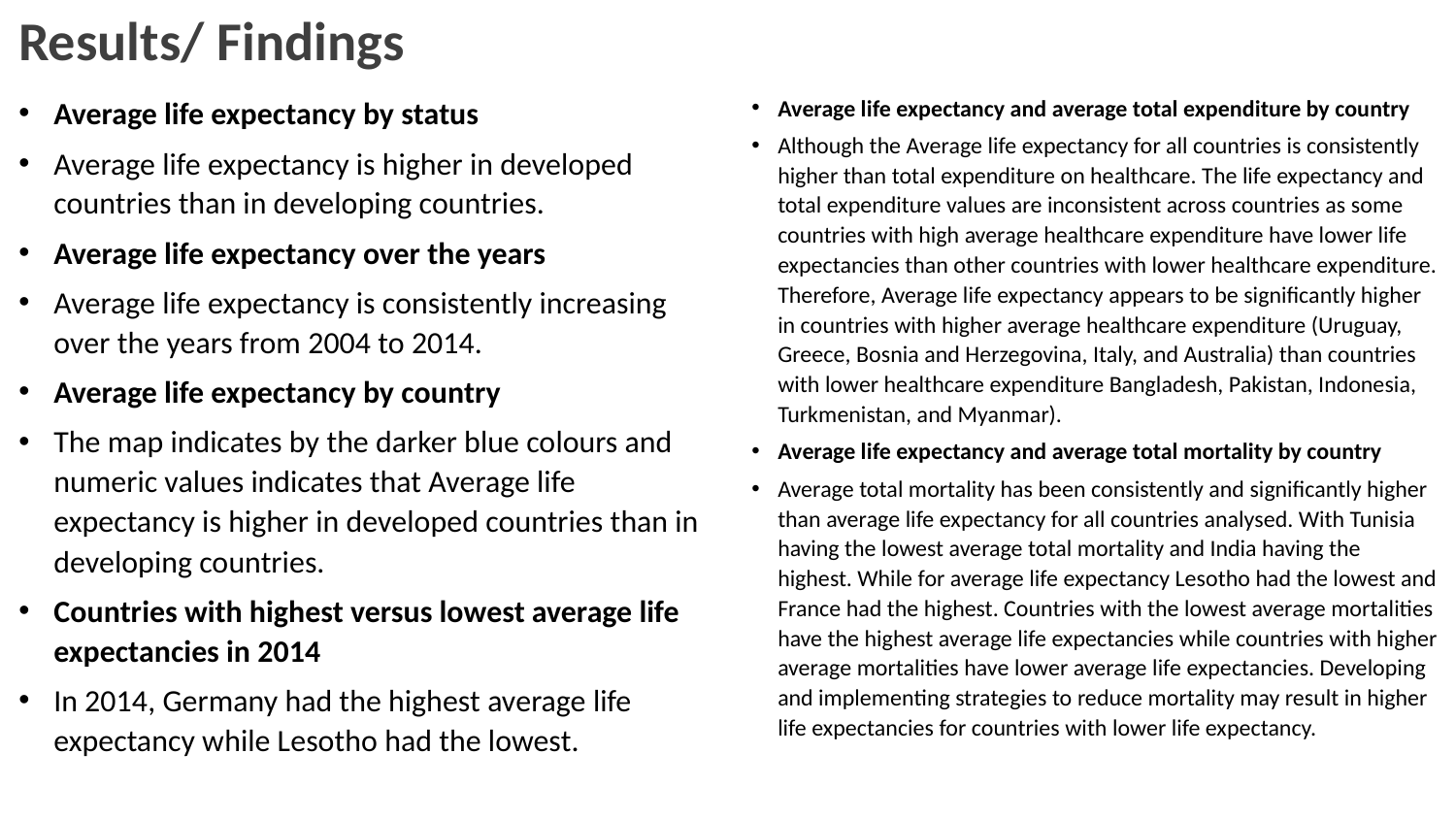

# Results/ Findings
Average life expectancy by status
Average life expectancy is higher in developed countries than in developing countries.
Average life expectancy over the years
Average life expectancy is consistently increasing over the years from 2004 to 2014.
Average life expectancy by country
The map indicates by the darker blue colours and numeric values indicates that Average life expectancy is higher in developed countries than in developing countries.
Countries with highest versus lowest average life expectancies in 2014
In 2014, Germany had the highest average life expectancy while Lesotho had the lowest.

Average life expectancy and average total expenditure by country
Although the Average life expectancy for all countries is consistently higher than total expenditure on healthcare. The life expectancy and total expenditure values are inconsistent across countries as some countries with high average healthcare expenditure have lower life expectancies than other countries with lower healthcare expenditure. Therefore, Average life expectancy appears to be significantly higher in countries with higher average healthcare expenditure (Uruguay, Greece, Bosnia and Herzegovina, Italy, and Australia) than countries with lower healthcare expenditure Bangladesh, Pakistan, Indonesia, Turkmenistan, and Myanmar).
Average life expectancy and average total mortality by country
Average total mortality has been consistently and significantly higher than average life expectancy for all countries analysed. With Tunisia having the lowest average total mortality and India having the highest. While for average life expectancy Lesotho had the lowest and France had the highest. Countries with the lowest average mortalities have the highest average life expectancies while countries with higher average mortalities have lower average life expectancies. Developing and implementing strategies to reduce mortality may result in higher life expectancies for countries with lower life expectancy.